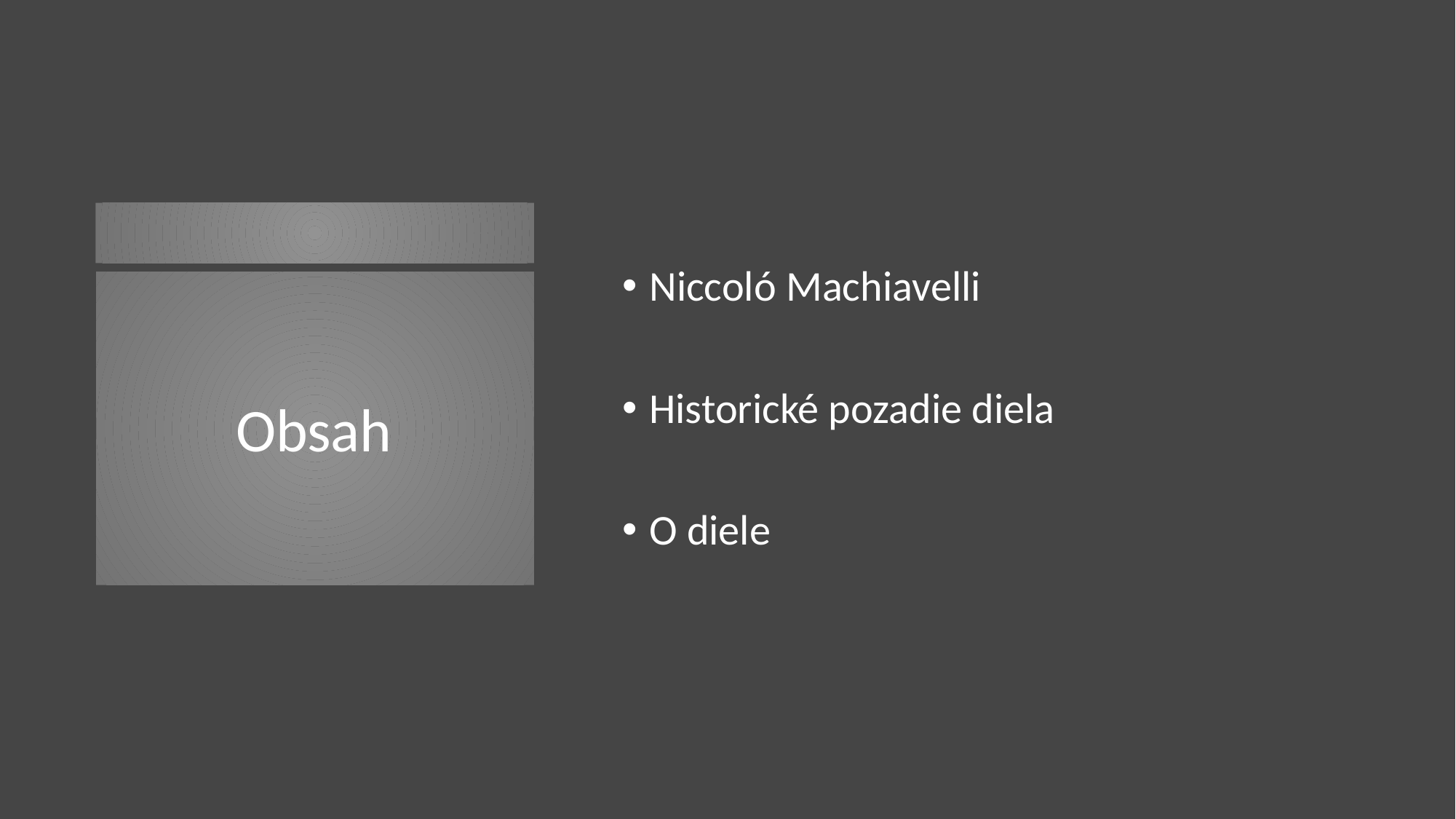

Niccoló Machiavelli

Historické pozadie diela

O diele

# Obsah